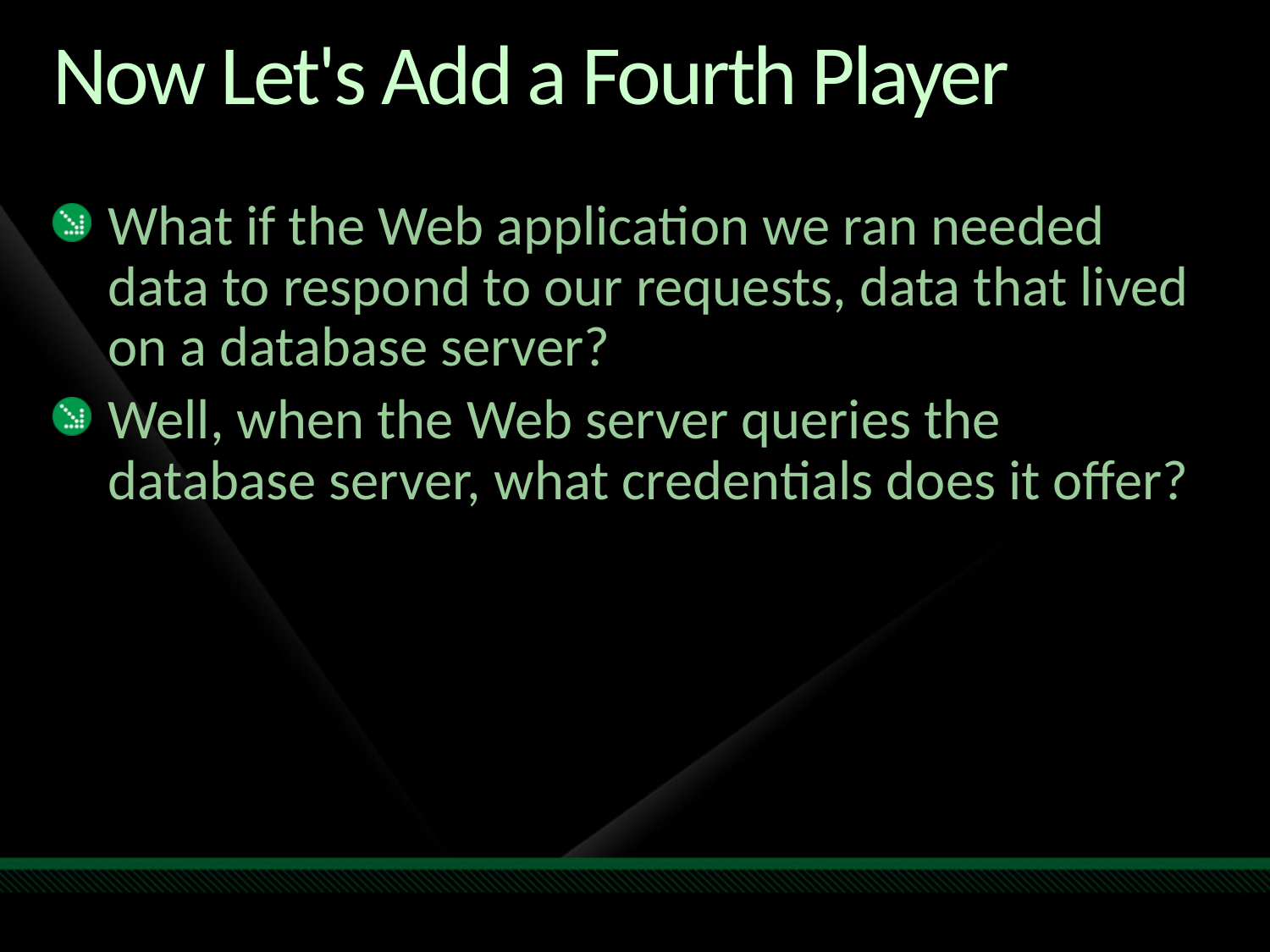

# Now Let's Add a Fourth Player
What if the Web application we ran needed data to respond to our requests, data that lived on a database server?
Well, when the Web server queries the database server, what credentials does it offer?